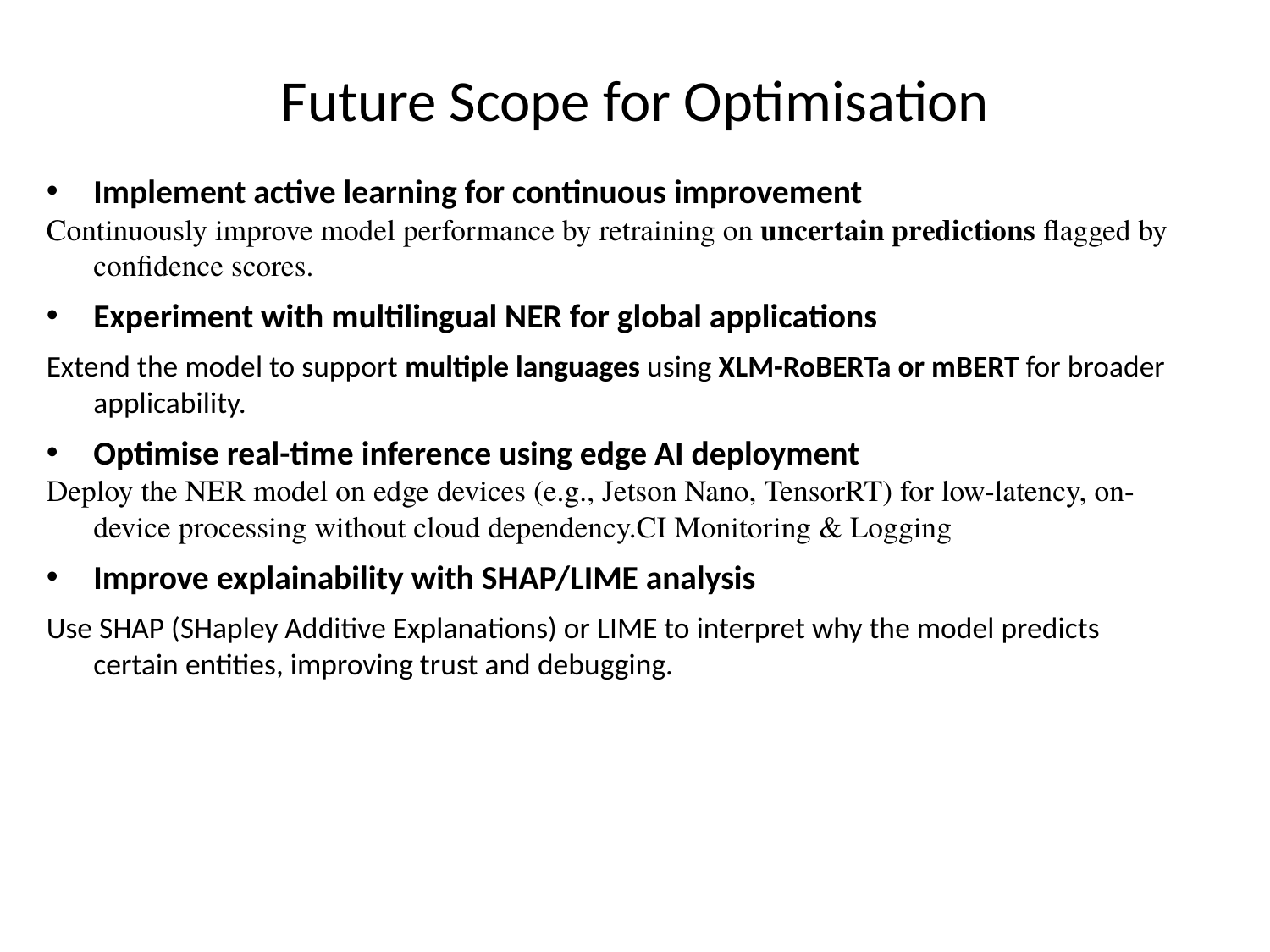

# Future Scope for Optimisation
Implement active learning for continuous improvement
Continuously improve model performance by retraining on uncertain predictions flagged by confidence scores.
Experiment with multilingual NER for global applications
Extend the model to support multiple languages using XLM-RoBERTa or mBERT for broader applicability.
Optimise real-time inference using edge AI deployment
Deploy the NER model on edge devices (e.g., Jetson Nano, TensorRT) for low-latency, on-device processing without cloud dependency.CI Monitoring & Logging
Improve explainability with SHAP/LIME analysis
Use SHAP (SHapley Additive Explanations) or LIME to interpret why the model predicts certain entities, improving trust and debugging.